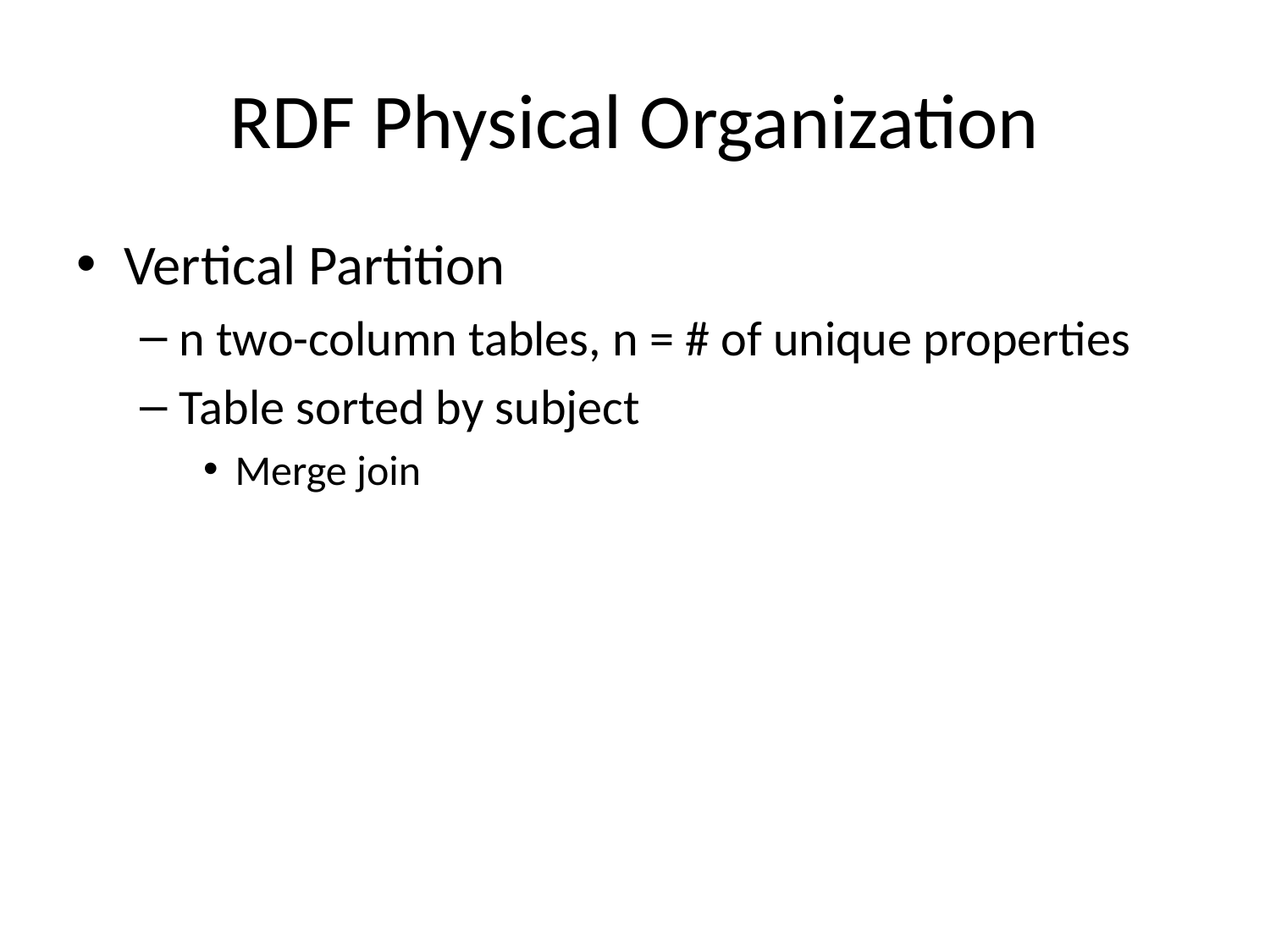

# RDF Physical Organization
Vertical Partition
n two-column tables, n = # of unique properties
Table sorted by subject
Merge join